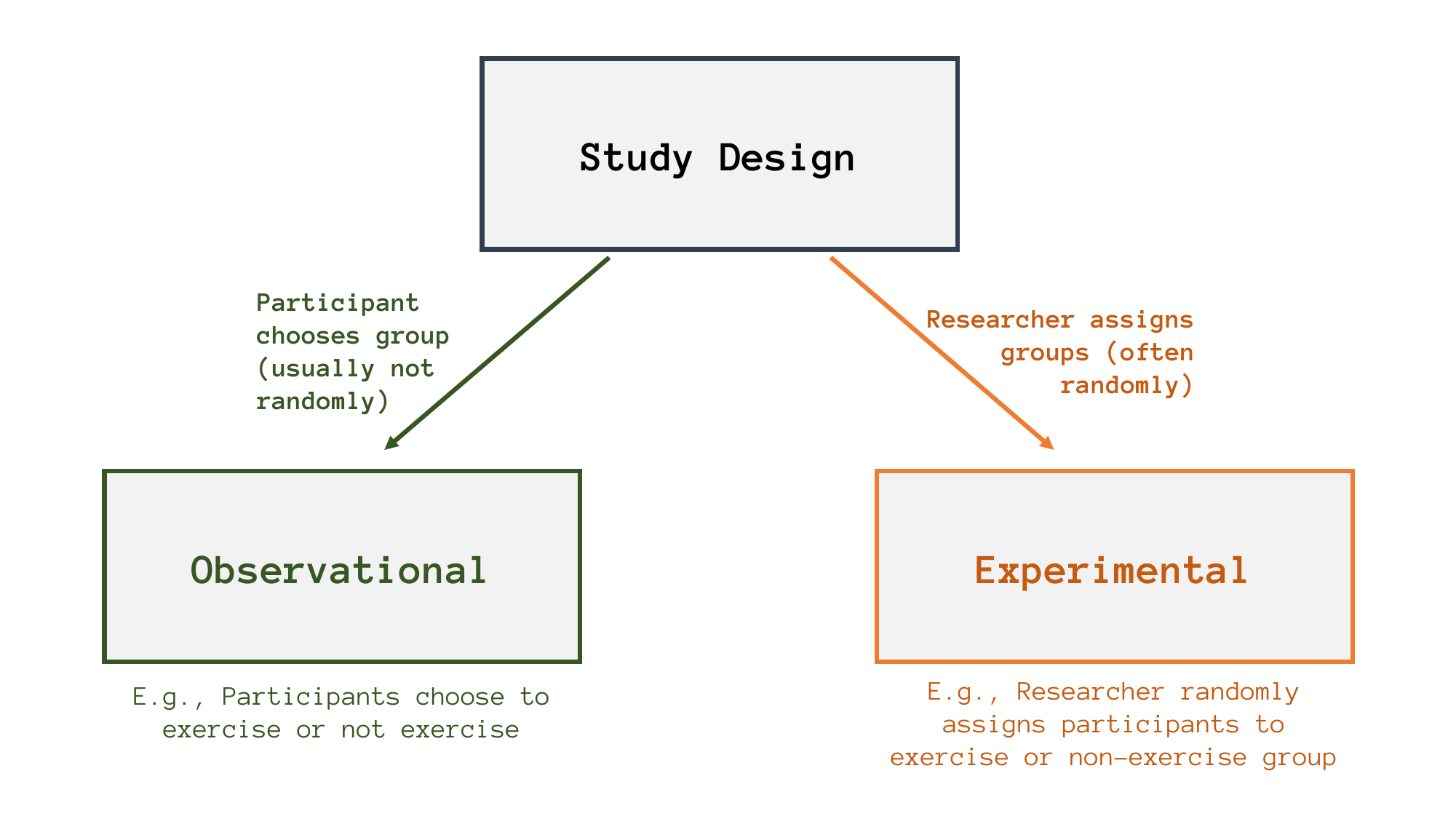

Study Design
Participant chooses group (usually not randomly)
Researcher assigns groups (often randomly)
Experimental
Observational
E.g., Researcher randomly assigns participants to exercise or non-exercise group
E.g., Participants choose to exercise or not exercise